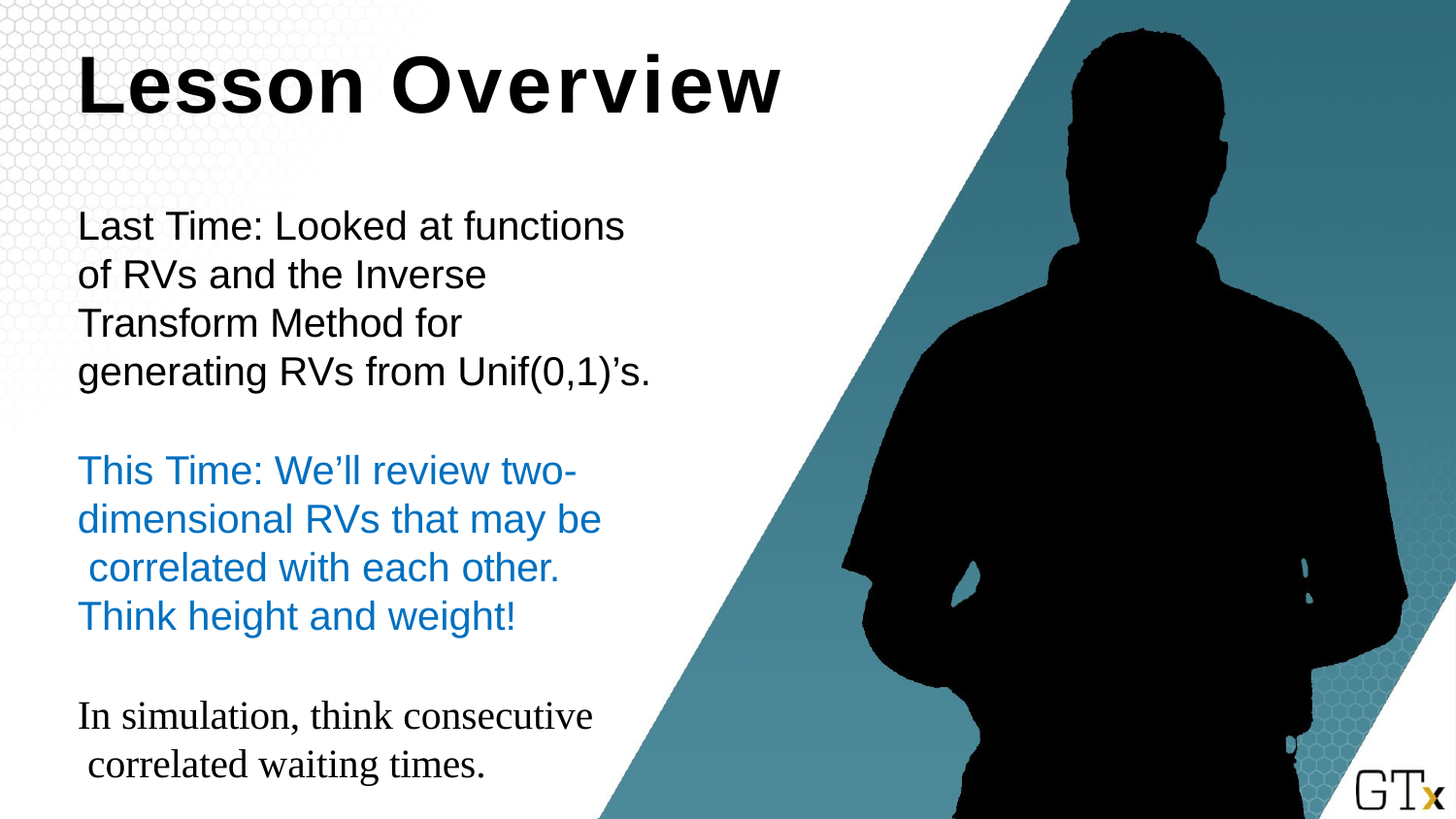

# Lesson Overview
Last Time: Looked at functions  of RVs and the Inverse  Transform Method for  generating RVs from Unif(0,1)’s.

This Time: We’ll review two-  dimensional RVs that may be  correlated with each other.
Think height and weight!

In simulation, think consecutive  correlated waiting times.